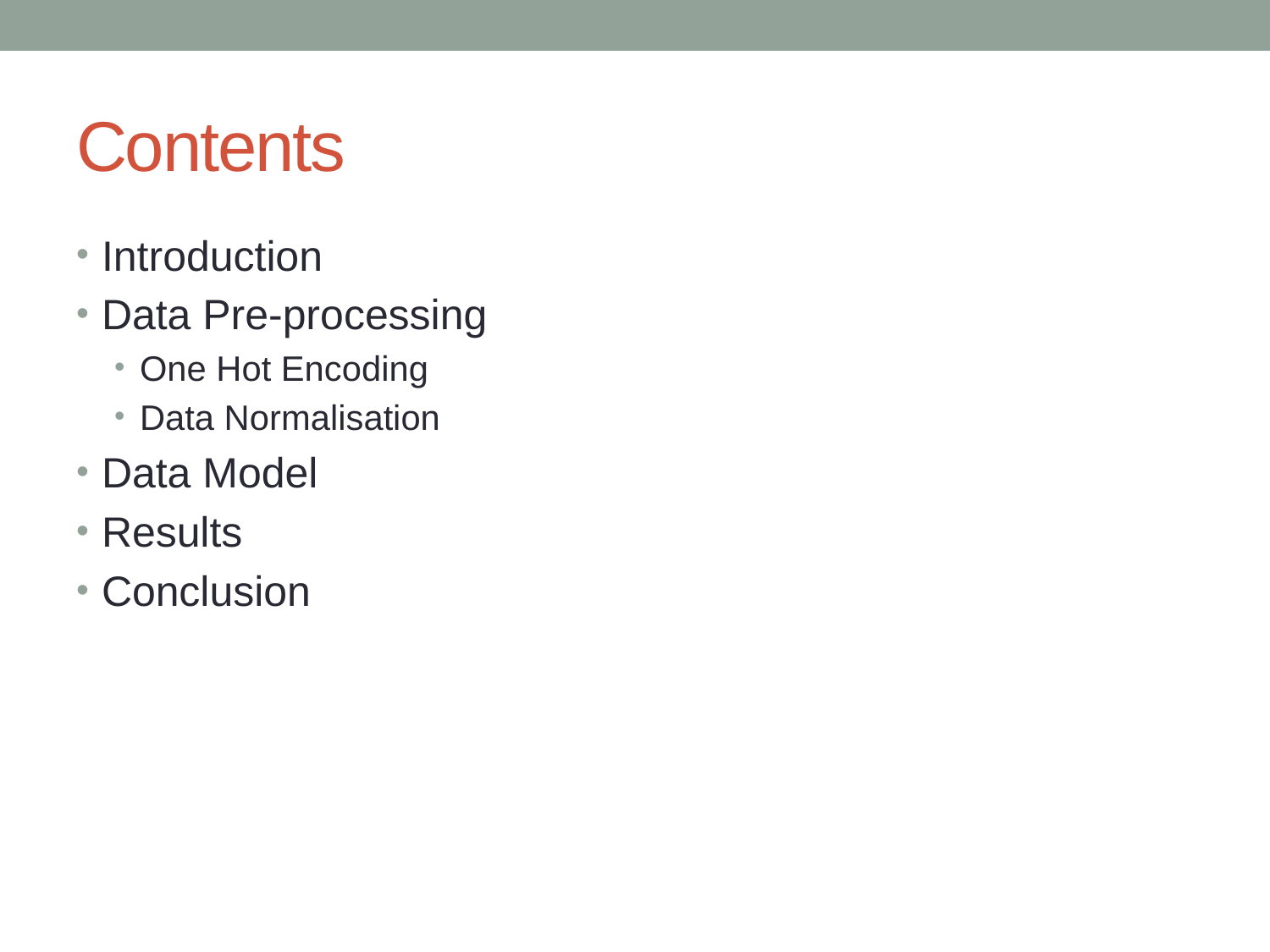

# Contents
Introduction
Data Pre-processing
One Hot Encoding
Data Normalisation
Data Model
Results
Conclusion